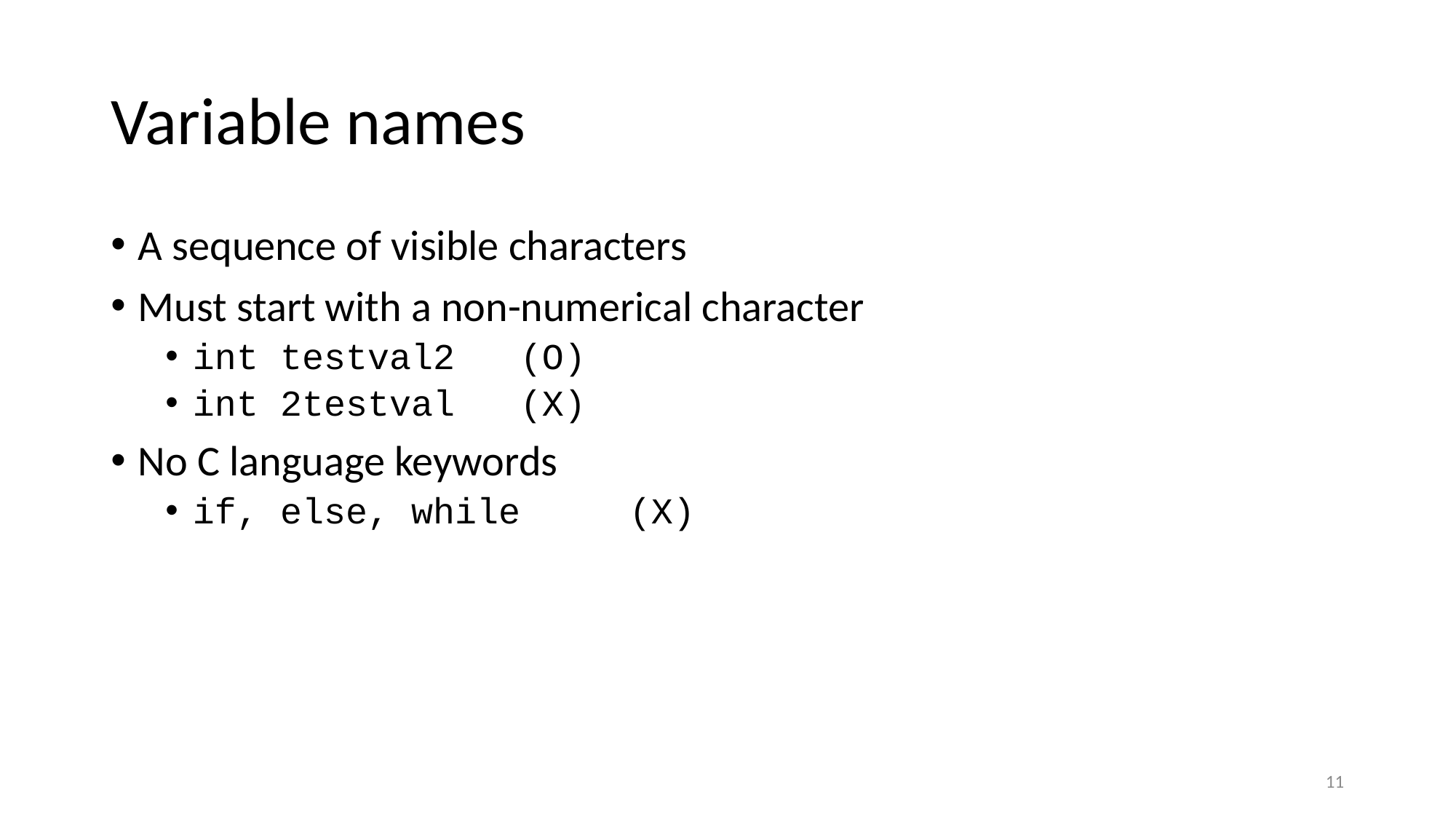

# Variable names
A sequence of visible characters
Must start with a non-numerical character
int testval2 	(O)
int 2testval 	(X)
No C language keywords
if, else, while	(X)

11